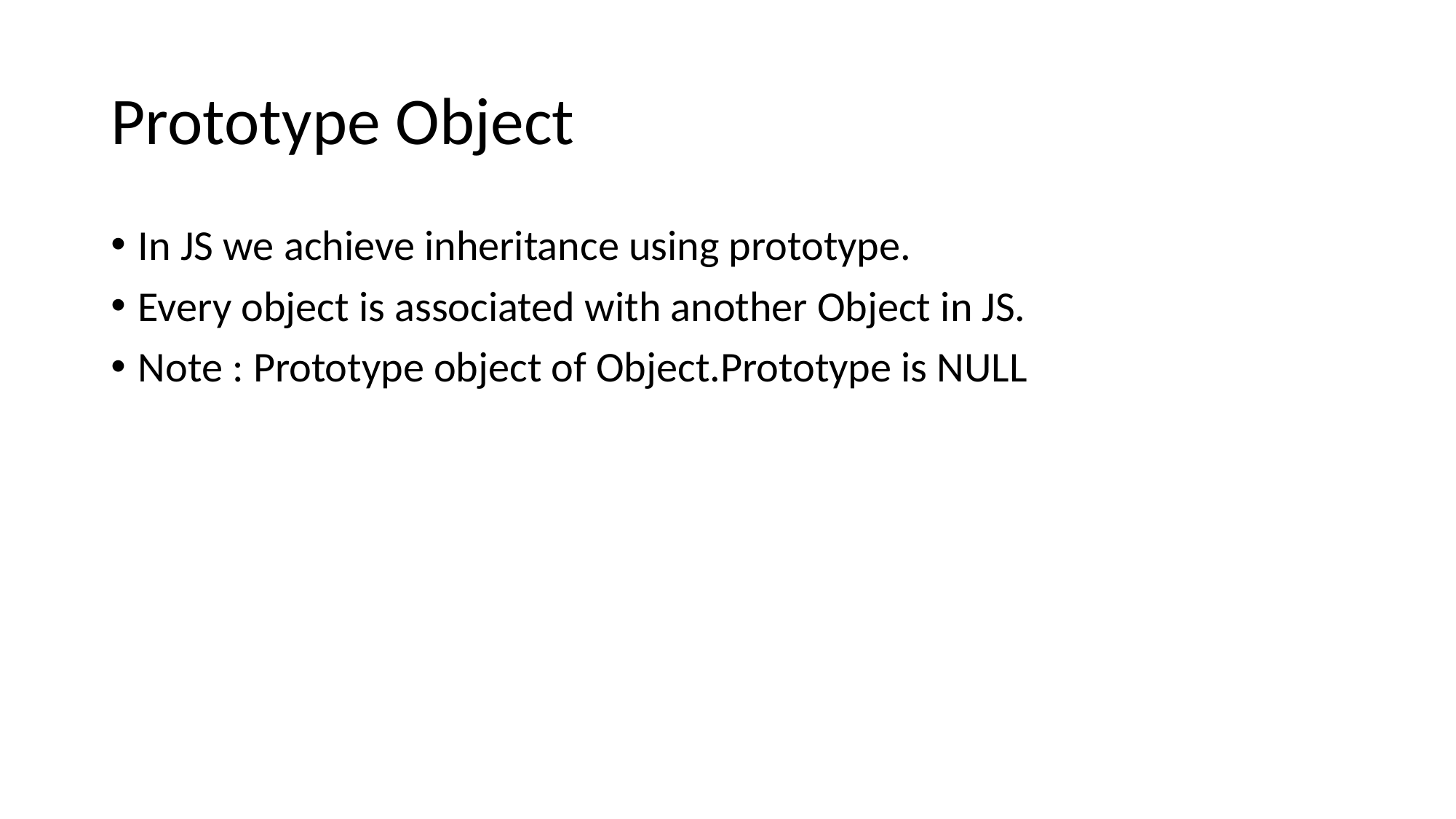

# Prototype Object
In JS we achieve inheritance using prototype.
Every object is associated with another Object in JS.
Note : Prototype object of Object.Prototype is NULL